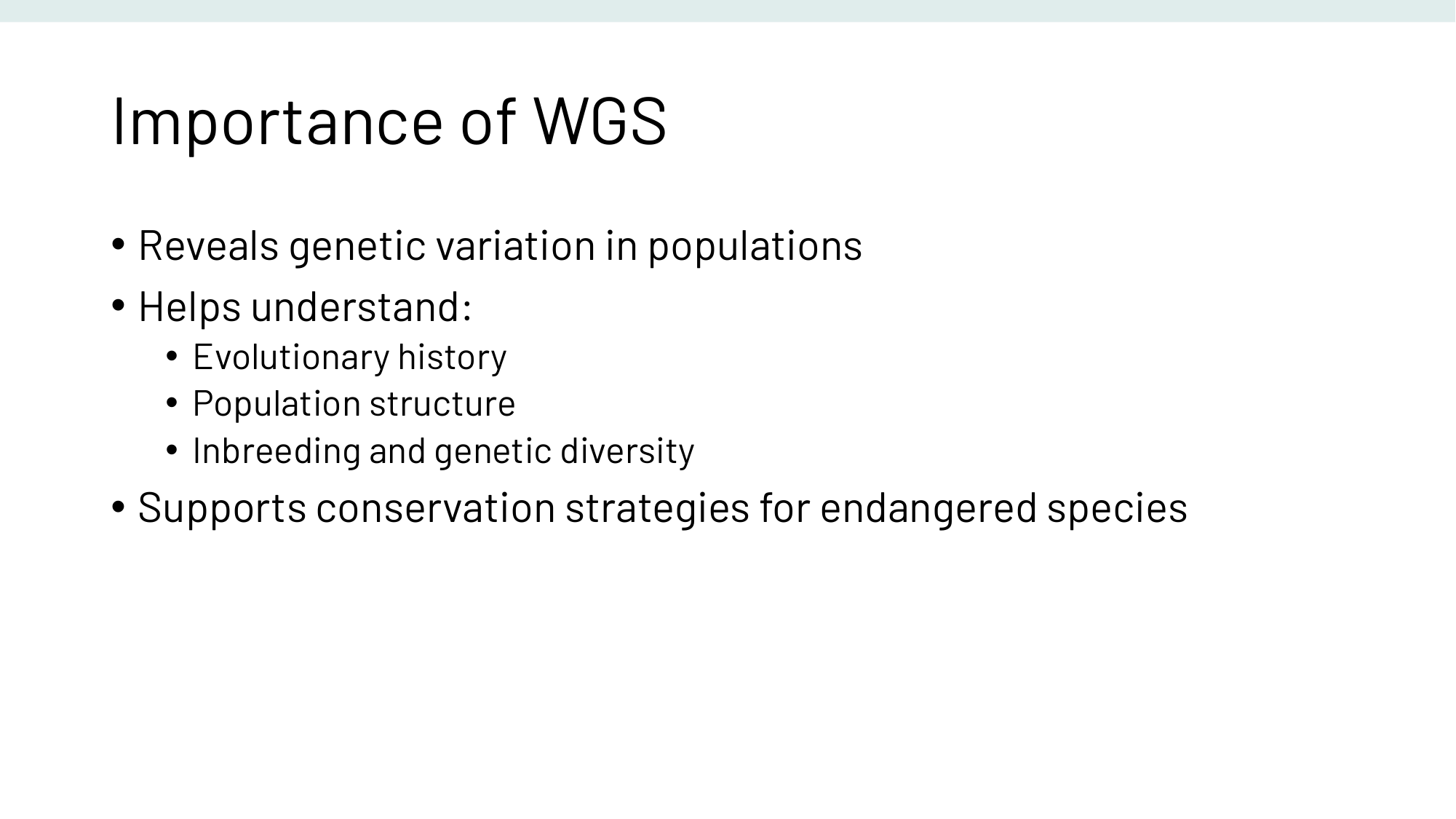

# Importance of WGS
Reveals genetic variation in populations
Helps understand:
Evolutionary history
Population structure
Inbreeding and genetic diversity
Supports conservation strategies for endangered species